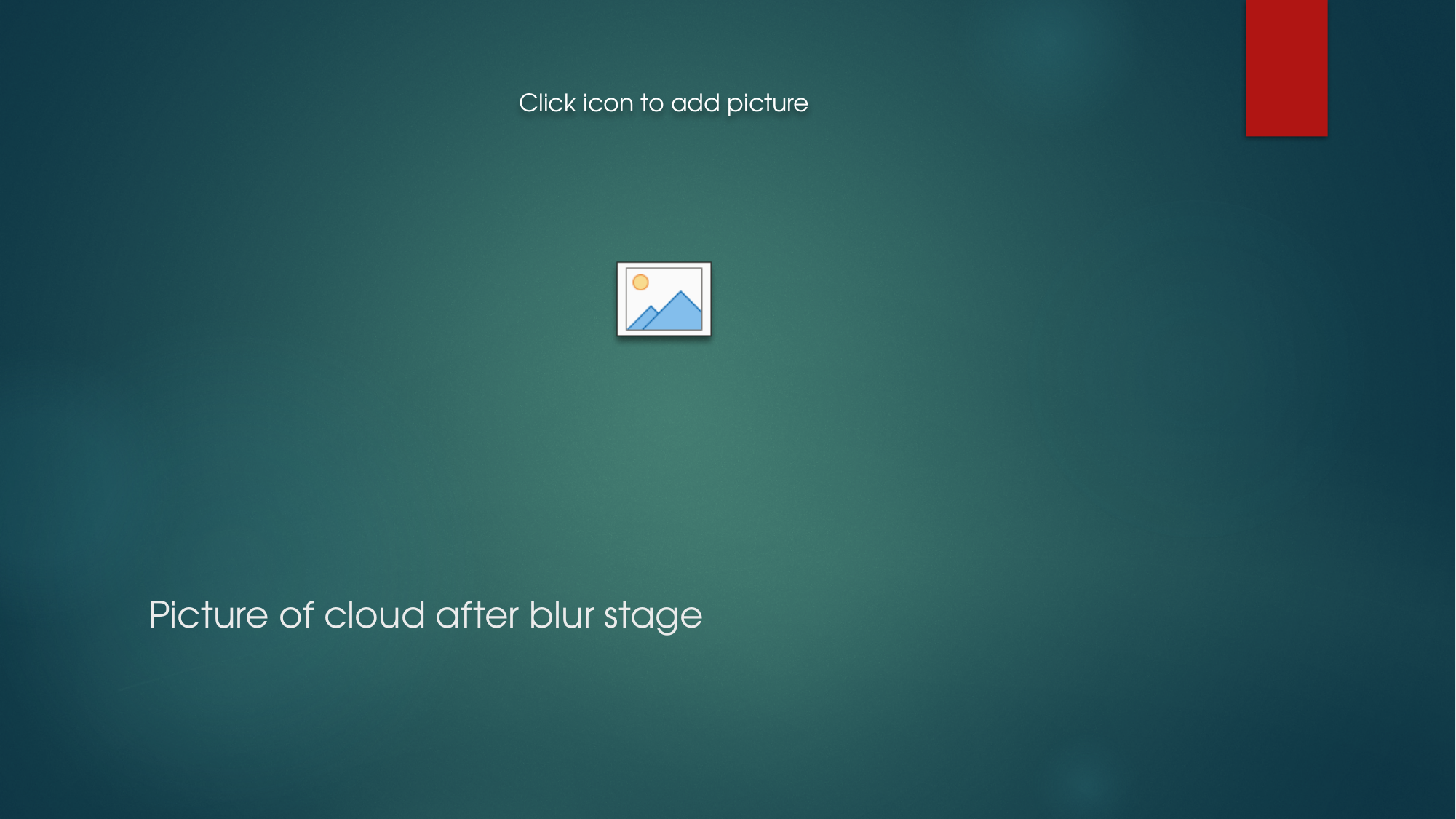

# Picture of cloud after blur stage